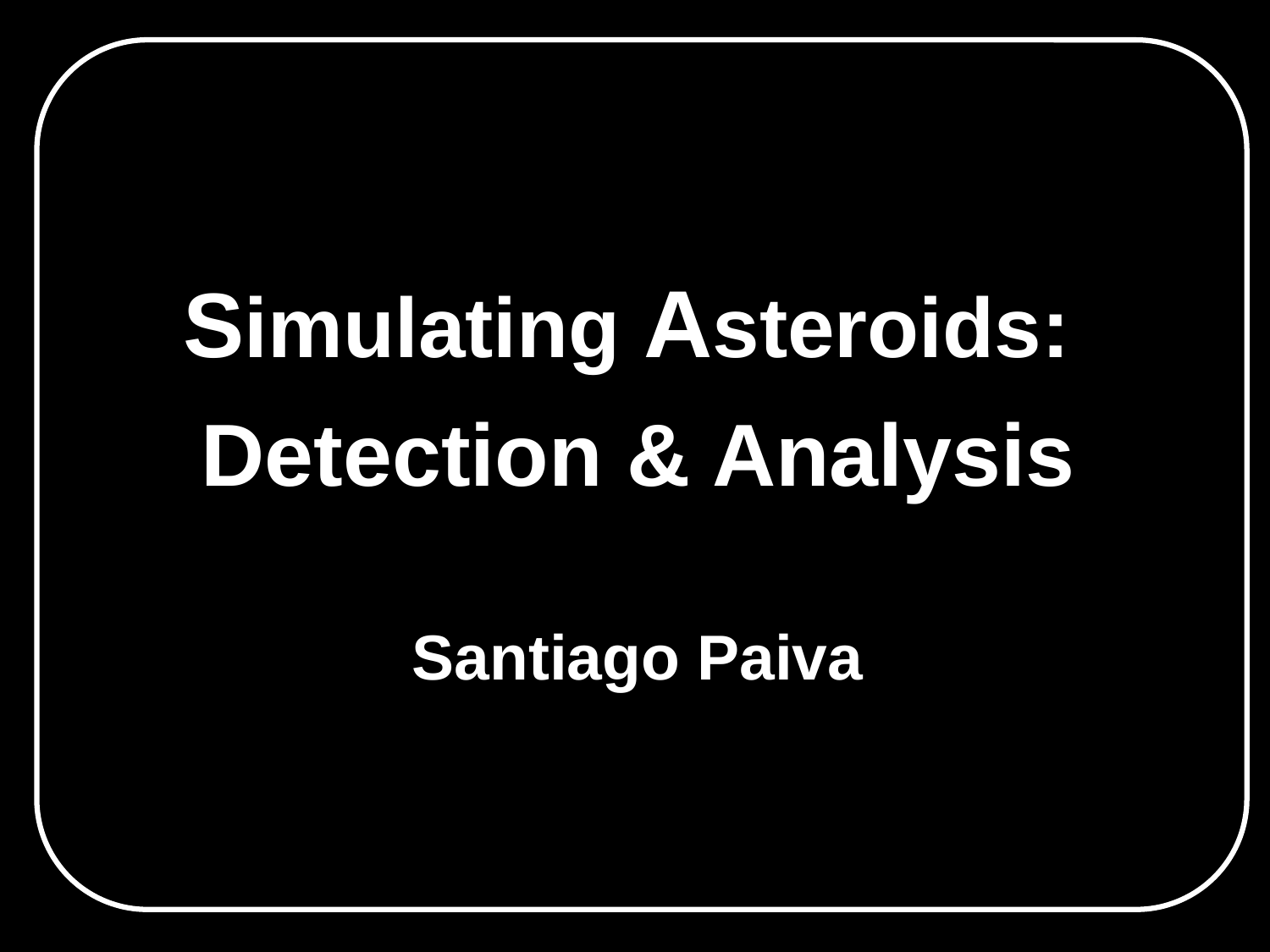

Simulating Asteroids:
Detection & Analysis
Santiago Paiva